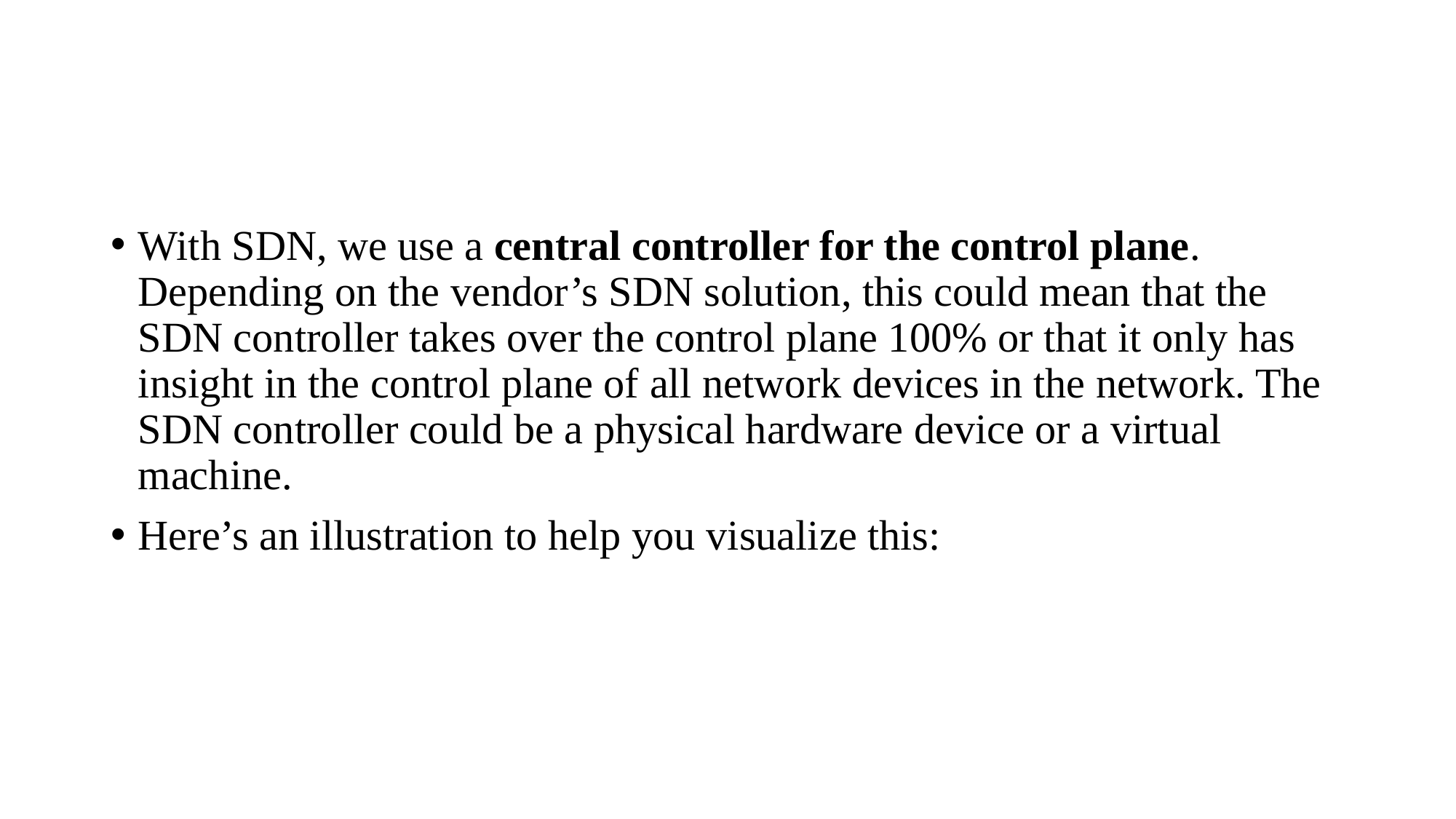

#
With SDN, we use a central controller for the control plane. Depending on the vendor’s SDN solution, this could mean that the SDN controller takes over the control plane 100% or that it only has insight in the control plane of all network devices in the network. The SDN controller could be a physical hardware device or a virtual machine.
Here’s an illustration to help you visualize this: